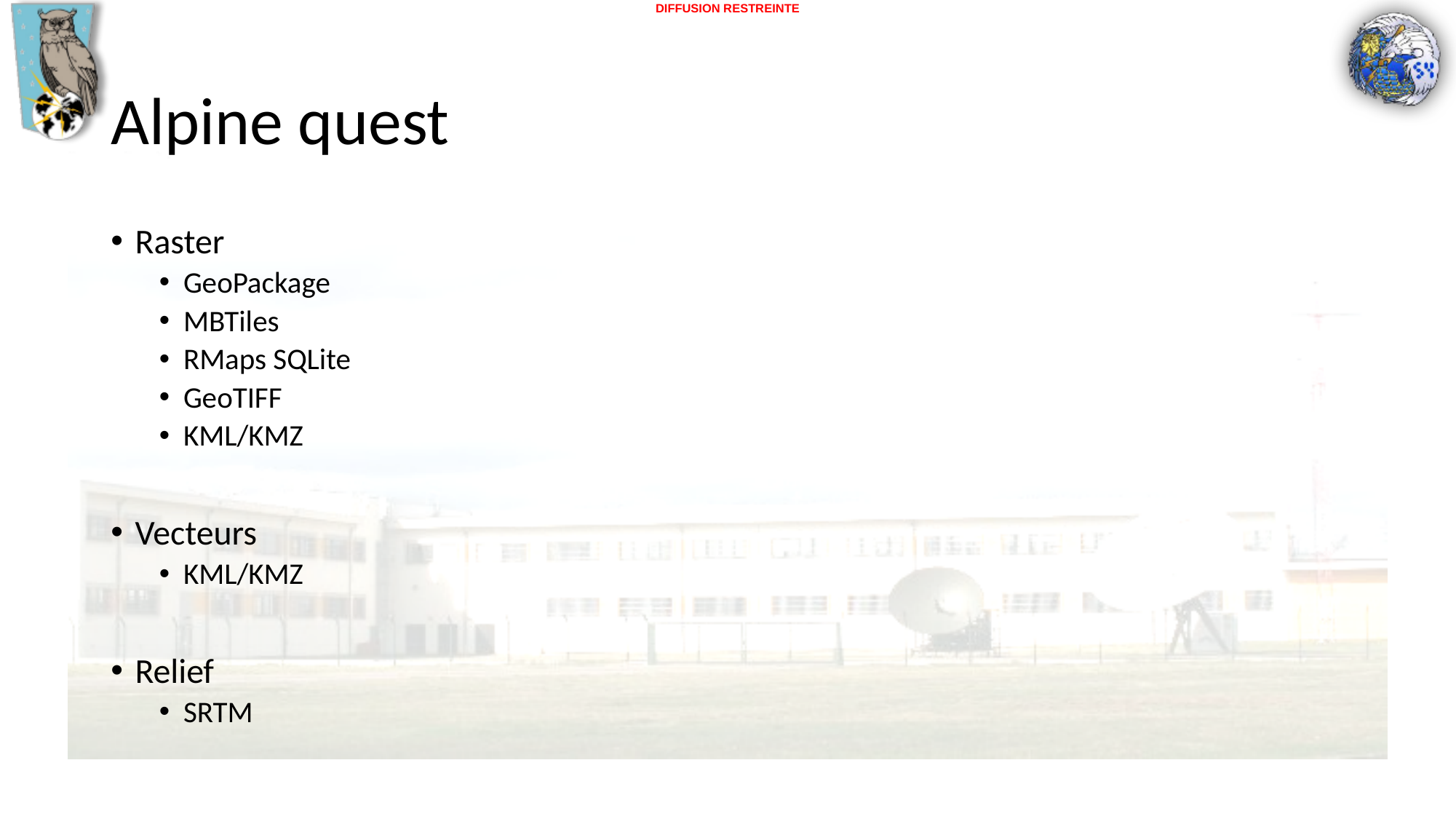

# Alpine quest
Raster
GeoPackage
MBTiles
RMaps SQLite
GeoTIFF
KML/KMZ

Vecteurs
KML/KMZ

Relief
SRTM